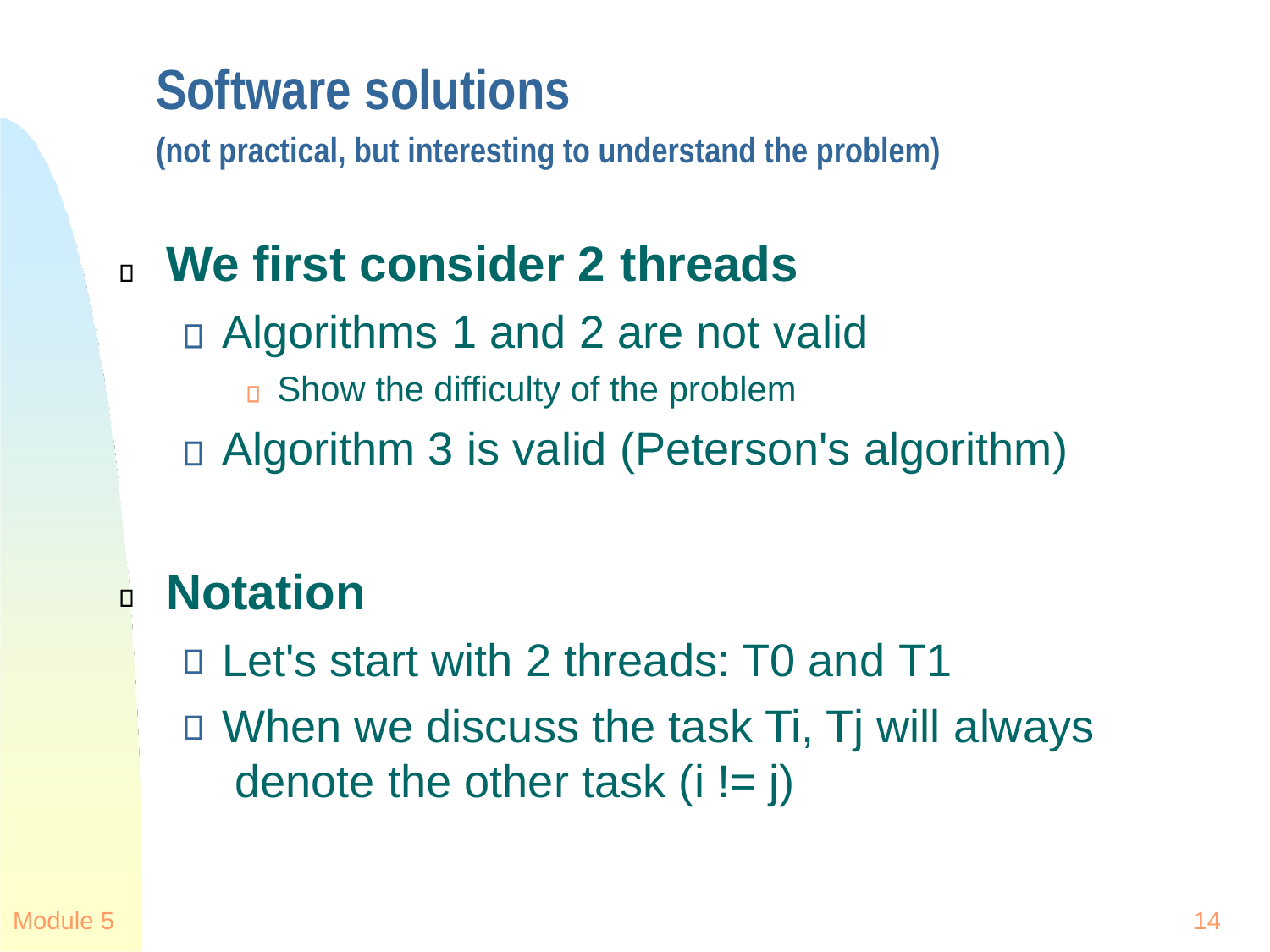

# Software solutions
(not practical, but interesting to understand the problem)
We first consider 2 threads
Algorithms 1 and 2 are not valid
Show the difficulty of the problem
Algorithm 3 is valid (Peterson's algorithm)

Notation
Let's start with 2 threads: T0 and T1
When we discuss the task Ti, Tj will always  denote the other task (i != j)

Module 5
14